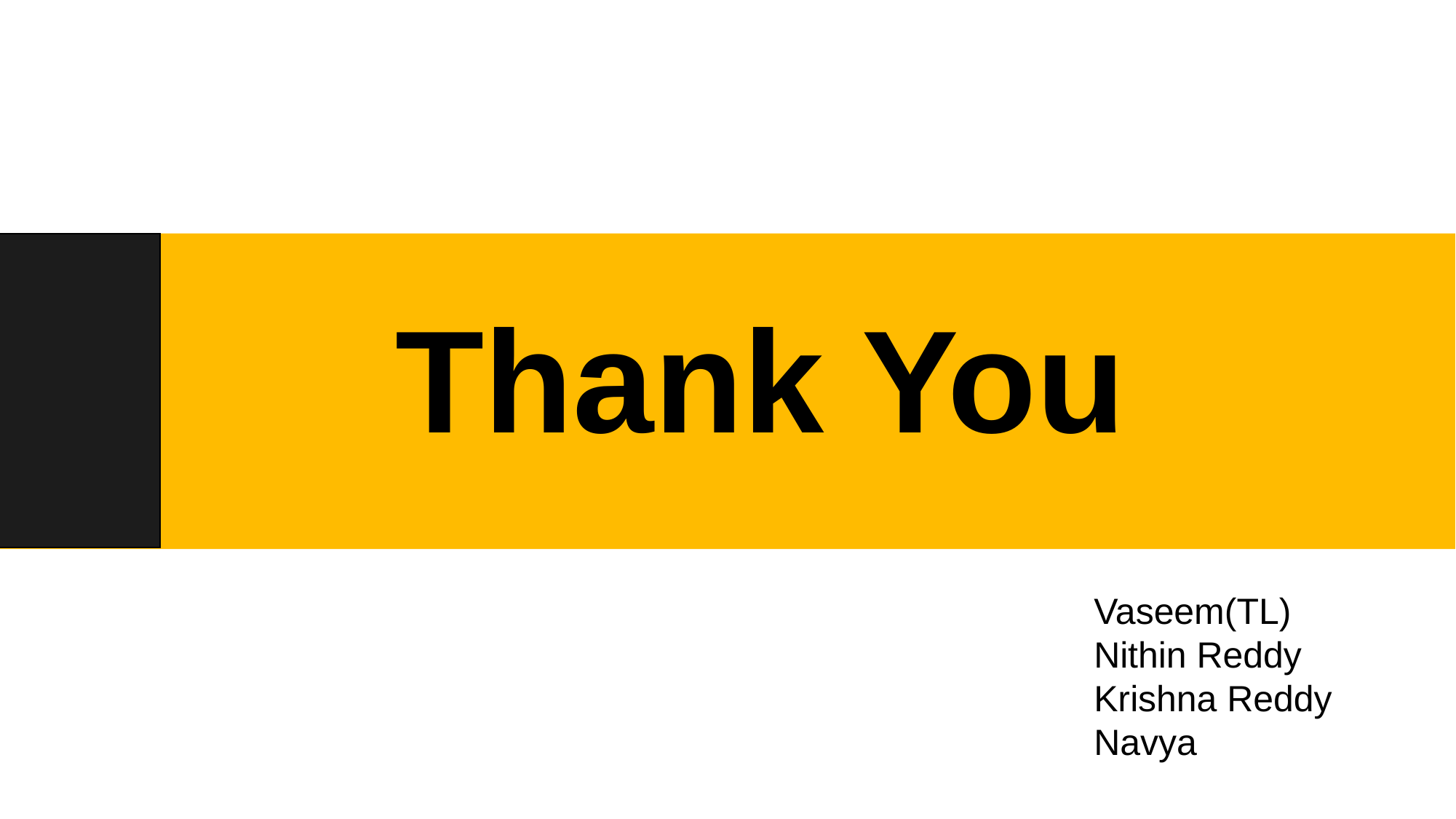

Thank You
Vaseem(TL)
Nithin Reddy
Krishna Reddy
Navya